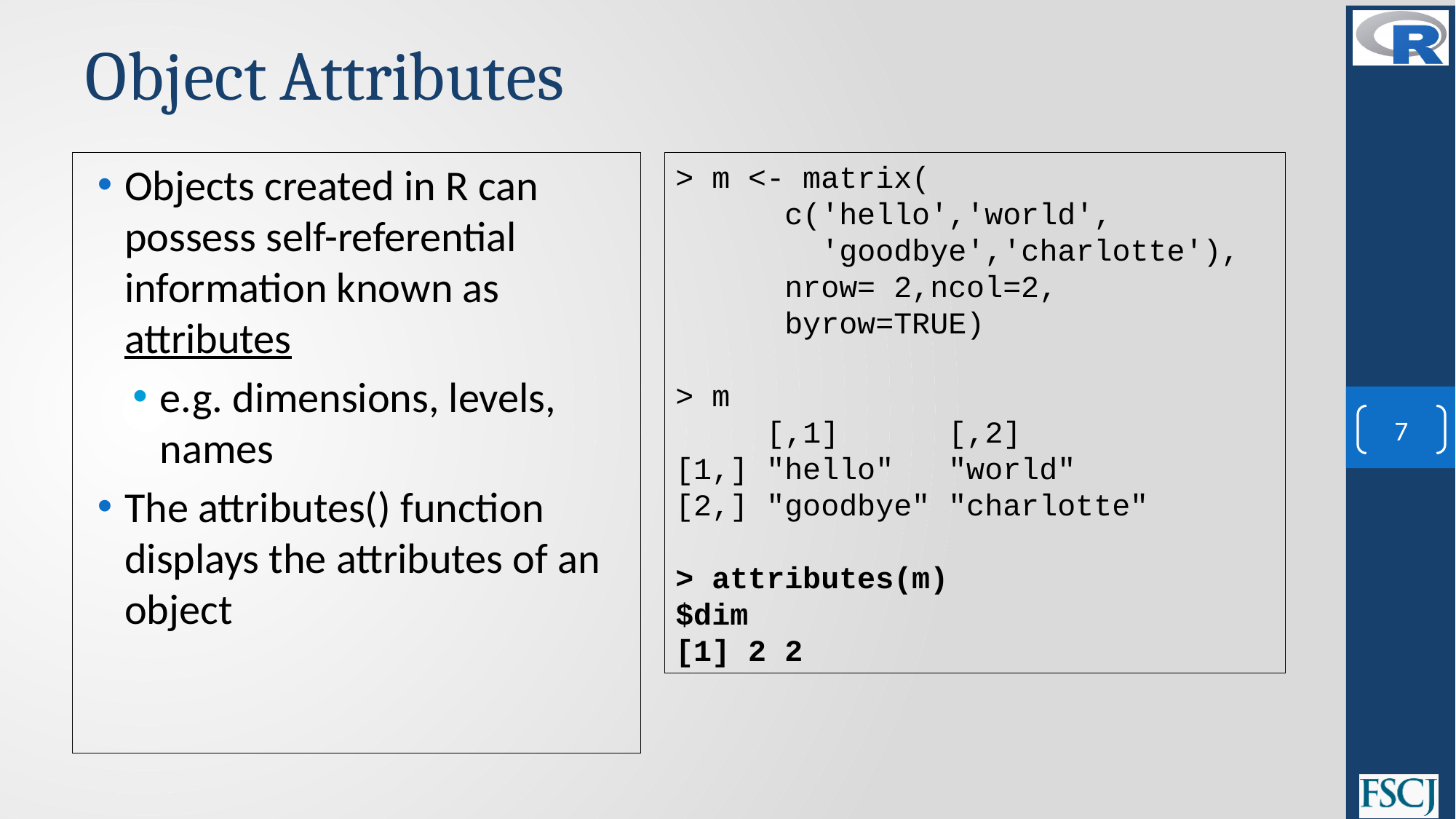

# Object Attributes
Objects created in R can possess self-referential information known as attributes
e.g. dimensions, levels, names
The attributes() function displays the attributes of an object
> m <- matrix(
      c('hello','world',
        'goodbye','charlotte'),
      nrow= 2,ncol=2,
      byrow=TRUE)

> m
     [,1]      [,2]
[1,] "hello"   "world"
[2,] "goodbye" "charlotte"

> attributes(m)
$dim
[1] 2 2
7